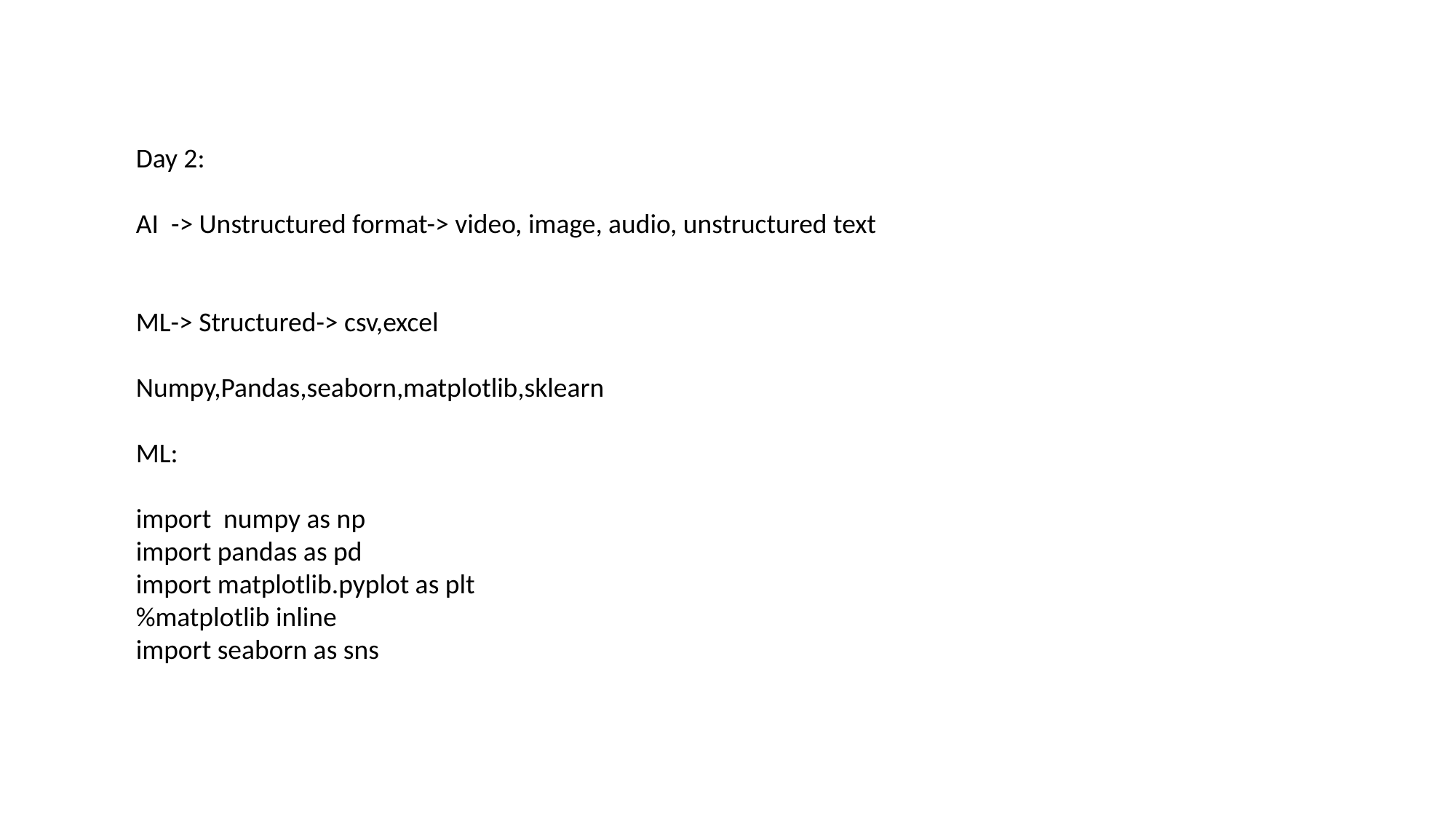

Day 2:

AI  -> Unstructured format-> video, image, audio, unstructured text

ML-> Structured-> csv,excel

Numpy,Pandas,seaborn,matplotlib,sklearn

ML:

import  numpy as np
import pandas as pd
import matplotlib.pyplot as plt
%matplotlib inline
import seaborn as sns